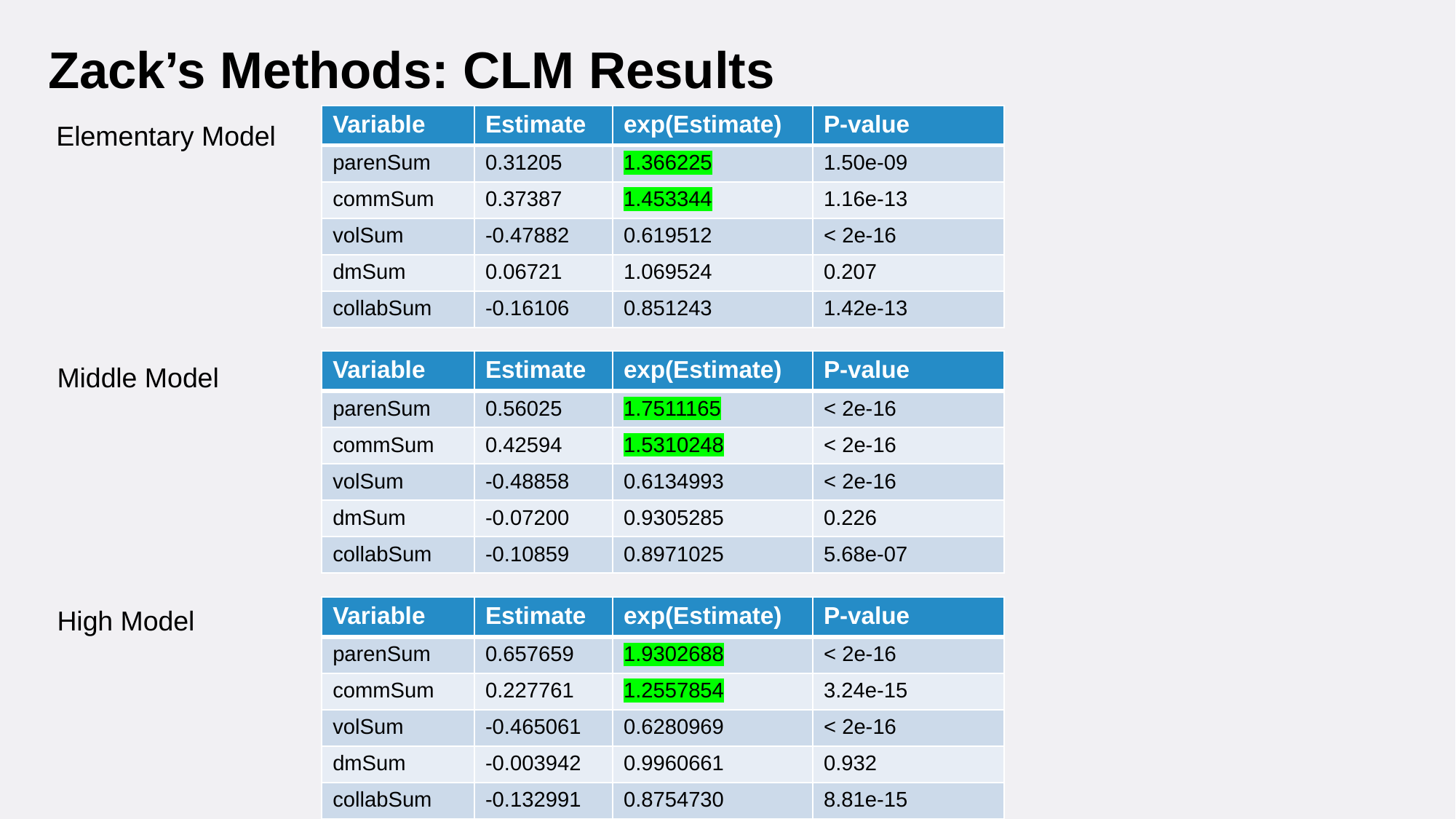

Zack’s Methods: CLM Results
| Variable | Estimate | exp(Estimate) | P-value |
| --- | --- | --- | --- |
| parenSum | 0.31205 | 1.366225 | 1.50e-09 |
| commSum | 0.37387 | 1.453344 | 1.16e-13 |
| volSum | -0.47882 | 0.619512 | < 2e-16 |
| dmSum | 0.06721 | 1.069524 | 0.207 |
| collabSum | -0.16106 | 0.851243 | 1.42e-13 |
Elementary Model
| Variable | Estimate | exp(Estimate) | P-value |
| --- | --- | --- | --- |
| parenSum | 0.56025 | 1.7511165 | < 2e-16 |
| commSum | 0.42594 | 1.5310248 | < 2e-16 |
| volSum | -0.48858 | 0.6134993 | < 2e-16 |
| dmSum | -0.07200 | 0.9305285 | 0.226 |
| collabSum | -0.10859 | 0.8971025 | 5.68e-07 |
Middle Model
| Variable | Estimate | exp(Estimate) | P-value |
| --- | --- | --- | --- |
| parenSum | 0.657659 | 1.9302688 | < 2e-16 |
| commSum | 0.227761 | 1.2557854 | 3.24e-15 |
| volSum | -0.465061 | 0.6280969 | < 2e-16 |
| dmSum | -0.003942 | 0.9960661 | 0.932 |
| collabSum | -0.132991 | 0.8754730 | 8.81e-15 |
High Model